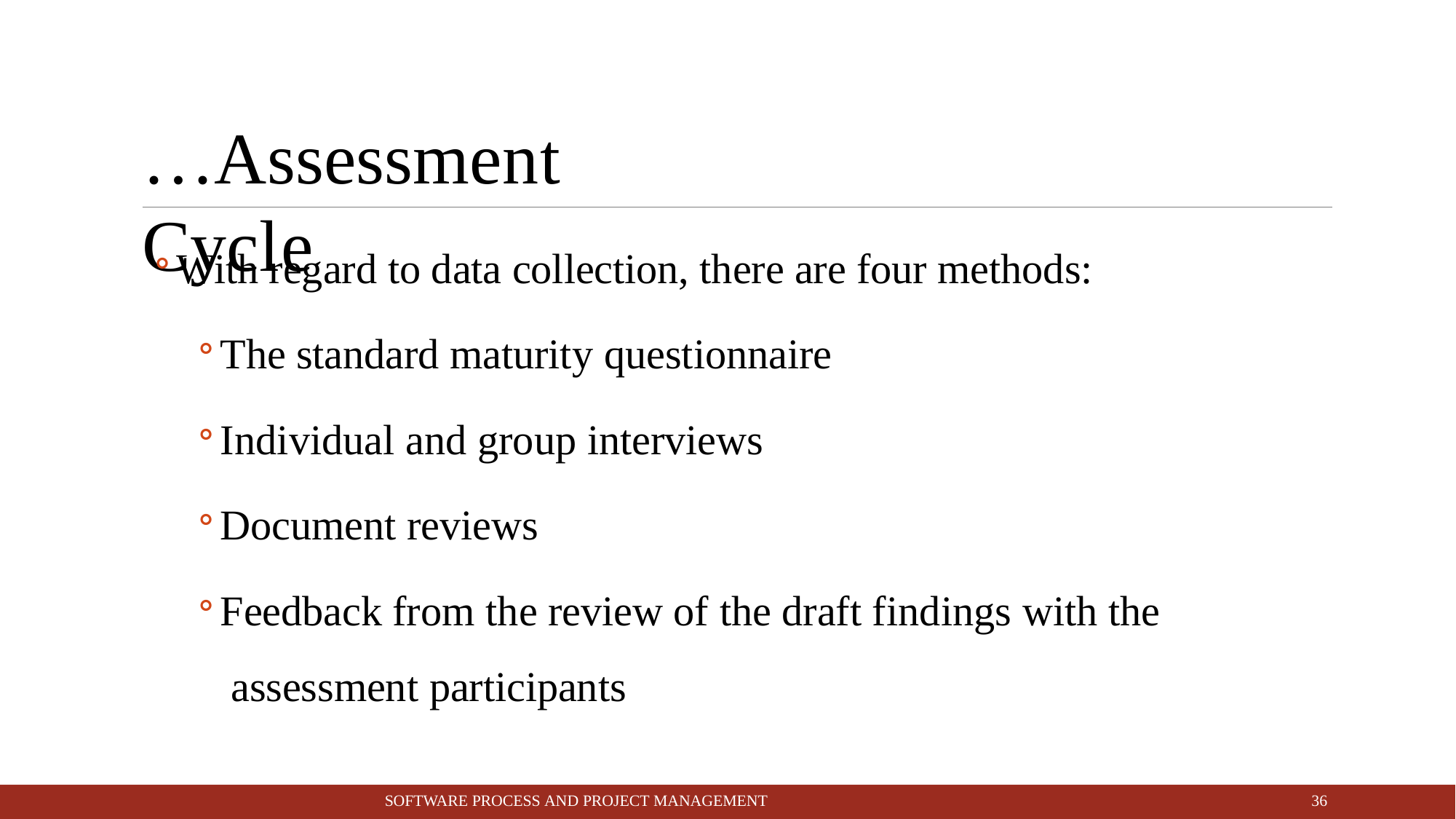

# …Assessment Cycle
With regard to data collection, there are four methods:
The standard maturity questionnaire
Individual and group interviews
Document reviews
Feedback from the review of the draft findings with the  assessment participants
36
SOFTWARE PROCESS AND PROJECT MANAGEMENT